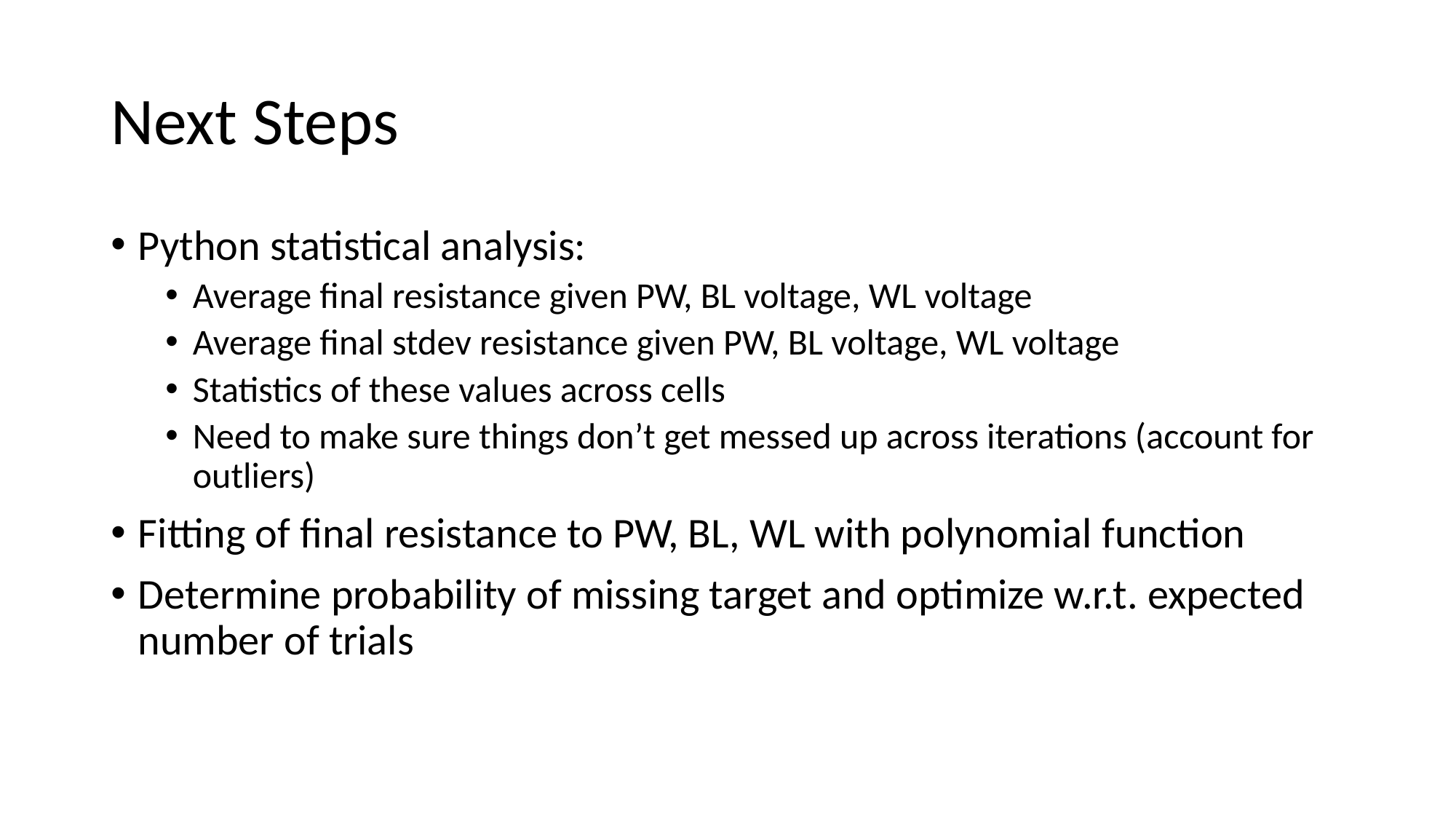

# Next Steps
Python statistical analysis:
Average final resistance given PW, BL voltage, WL voltage
Average final stdev resistance given PW, BL voltage, WL voltage
Statistics of these values across cells
Need to make sure things don’t get messed up across iterations (account for outliers)
Fitting of final resistance to PW, BL, WL with polynomial function
Determine probability of missing target and optimize w.r.t. expected number of trials